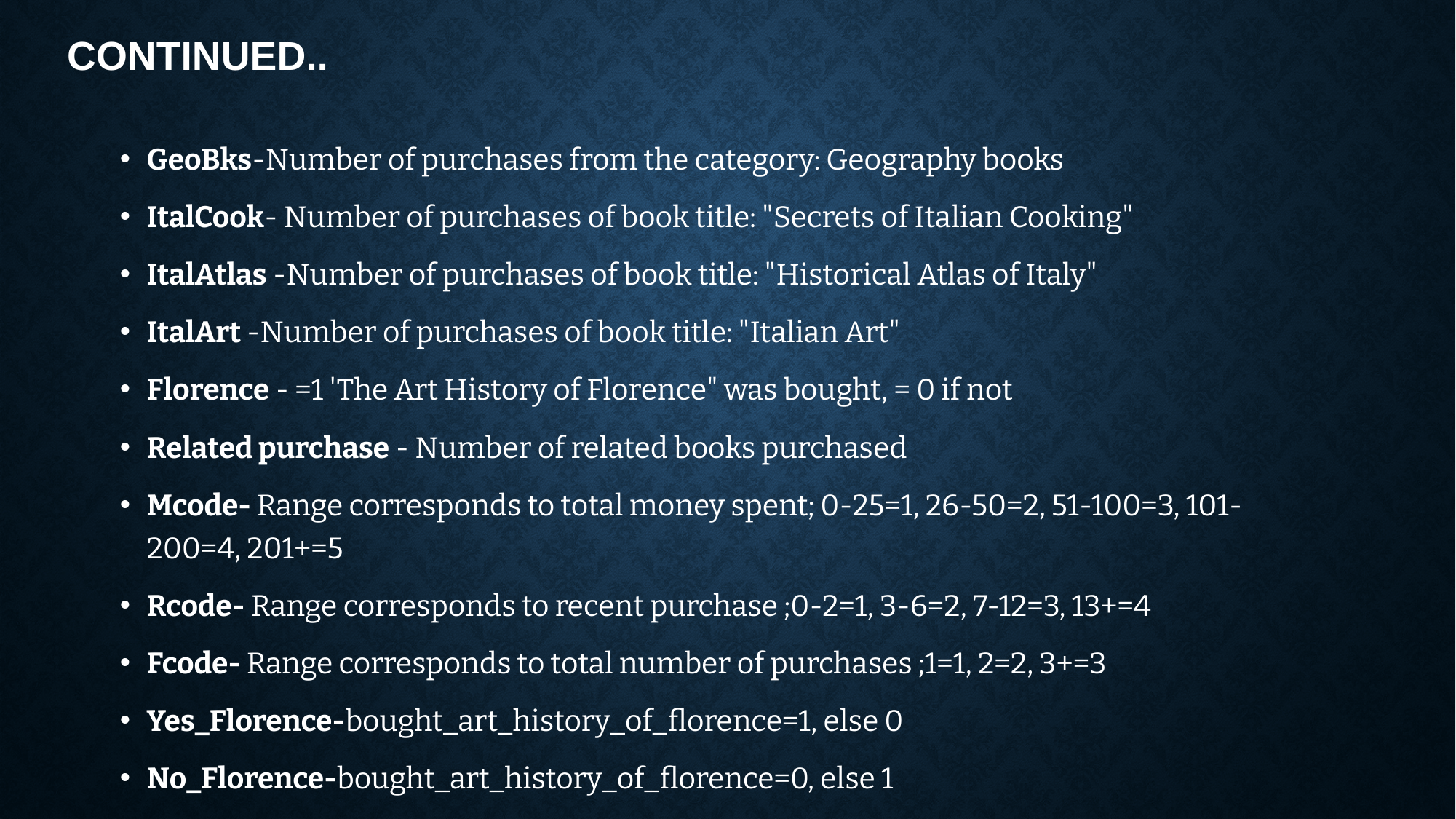

# Continued..
GeoBks-Number of purchases from the category: Geography books
ItalCook- Number of purchases of book title: "Secrets of Italian Cooking"
ItalAtlas -Number of purchases of book title: "Historical Atlas of Italy"
ItalArt -Number of purchases of book title: "Italian Art"
Florence - =1 'The Art History of Florence" was bought, = 0 if not
Related purchase - Number of related books purchased
Mcode- Range corresponds to total money spent; 0-25=1, 26-50=2, 51-100=3, 101-200=4, 201+=5
Rcode- Range corresponds to recent purchase ;0-2=1, 3-6=2, 7-12=3, 13+=4
Fcode- Range corresponds to total number of purchases ;1=1, 2=2, 3+=3
Yes_Florence-bought_art_history_of_florence=1, else 0
No_Florence-bought_art_history_of_florence=0, else 1